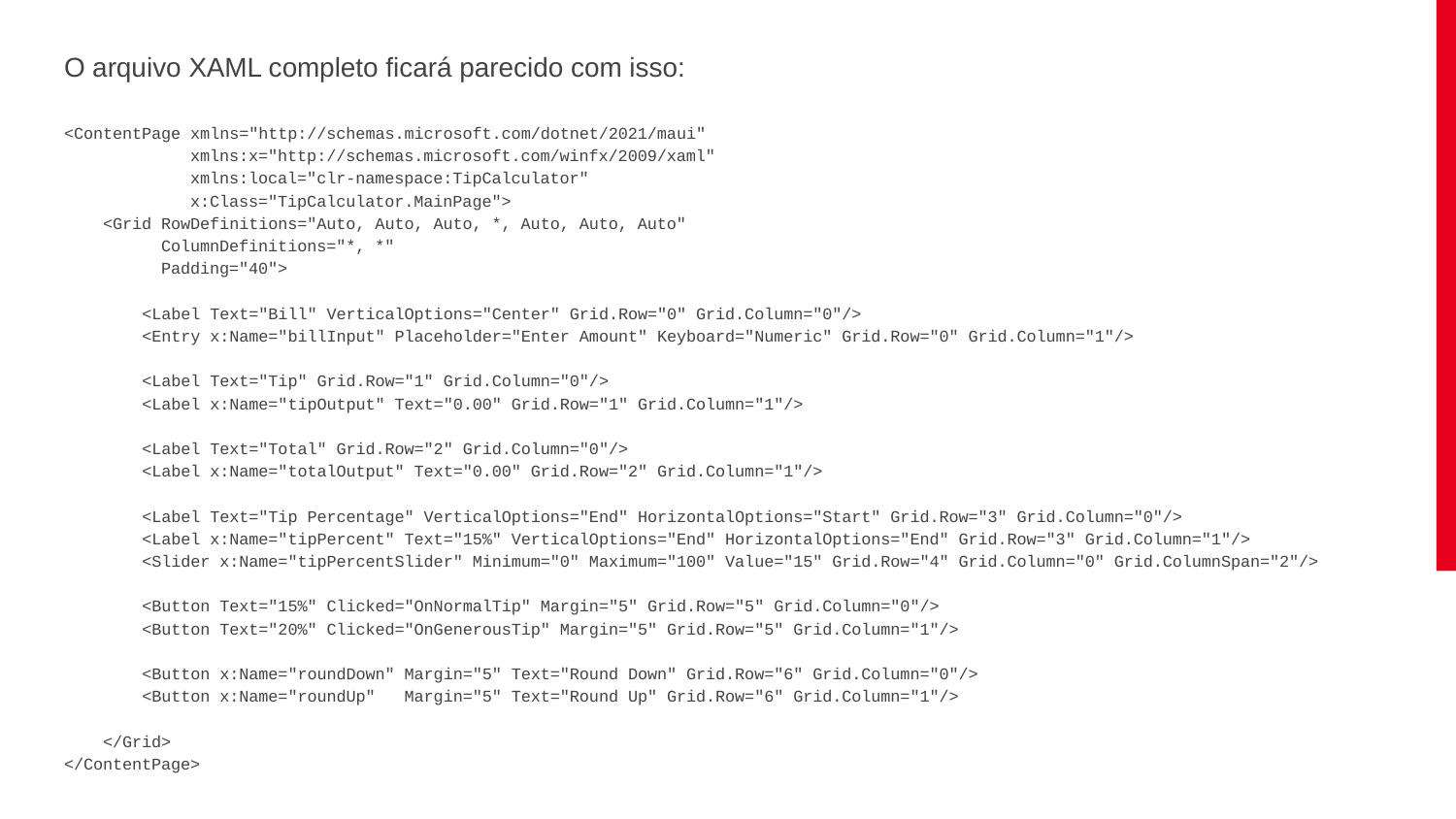

O arquivo XAML completo ficará parecido com isso:

<ContentPage xmlns="http://schemas.microsoft.com/dotnet/2021/maui"
             xmlns:x="http://schemas.microsoft.com/winfx/2009/xaml"
             xmlns:local="clr-namespace:TipCalculator"
             x:Class="TipCalculator.MainPage">
    <Grid RowDefinitions="Auto, Auto, Auto, *, Auto, Auto, Auto"
          ColumnDefinitions="*, *"
          Padding="40">

        <Label Text="Bill" VerticalOptions="Center" Grid.Row="0" Grid.Column="0"/>
        <Entry x:Name="billInput" Placeholder="Enter Amount" Keyboard="Numeric" Grid.Row="0" Grid.Column="1"/>

        <Label Text="Tip" Grid.Row="1" Grid.Column="0"/>
        <Label x:Name="tipOutput" Text="0.00" Grid.Row="1" Grid.Column="1"/>

        <Label Text="Total" Grid.Row="2" Grid.Column="0"/>
        <Label x:Name="totalOutput" Text="0.00" Grid.Row="2" Grid.Column="1"/>

        <Label Text="Tip Percentage" VerticalOptions="End" HorizontalOptions="Start" Grid.Row="3" Grid.Column="0"/>
        <Label x:Name="tipPercent" Text="15%" VerticalOptions="End" HorizontalOptions="End" Grid.Row="3" Grid.Column="1"/>
        <Slider x:Name="tipPercentSlider" Minimum="0" Maximum="100" Value="15" Grid.Row="4" Grid.Column="0" Grid.ColumnSpan="2"/>

        <Button Text="15%" Clicked="OnNormalTip" Margin="5" Grid.Row="5" Grid.Column="0"/>
        <Button Text="20%" Clicked="OnGenerousTip" Margin="5" Grid.Row="5" Grid.Column="1"/>

        <Button x:Name="roundDown" Margin="5" Text="Round Down" Grid.Row="6" Grid.Column="0"/>
        <Button x:Name="roundUp"   Margin="5" Text="Round Up" Grid.Row="6" Grid.Column="1"/>

    </Grid>
</ContentPage>